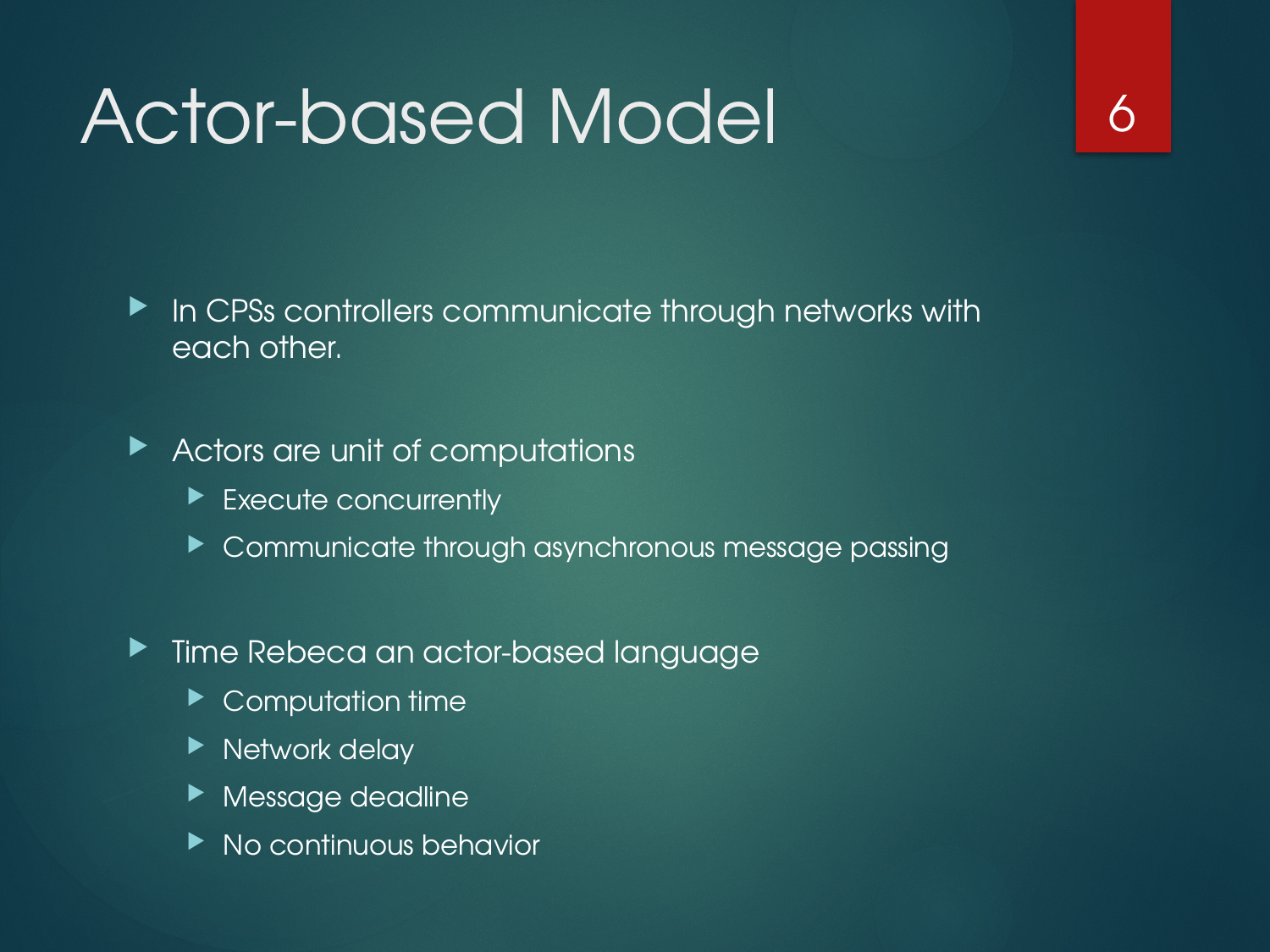

6
# Actor-based Model
In CPSs controllers communicate through networks with each other.

Actors are unit of computations
Execute concurrently
Communicate through asynchronous message passing

Time Rebeca an actor-based language
Computation time
Network delay
Message deadline
No continuous behavior